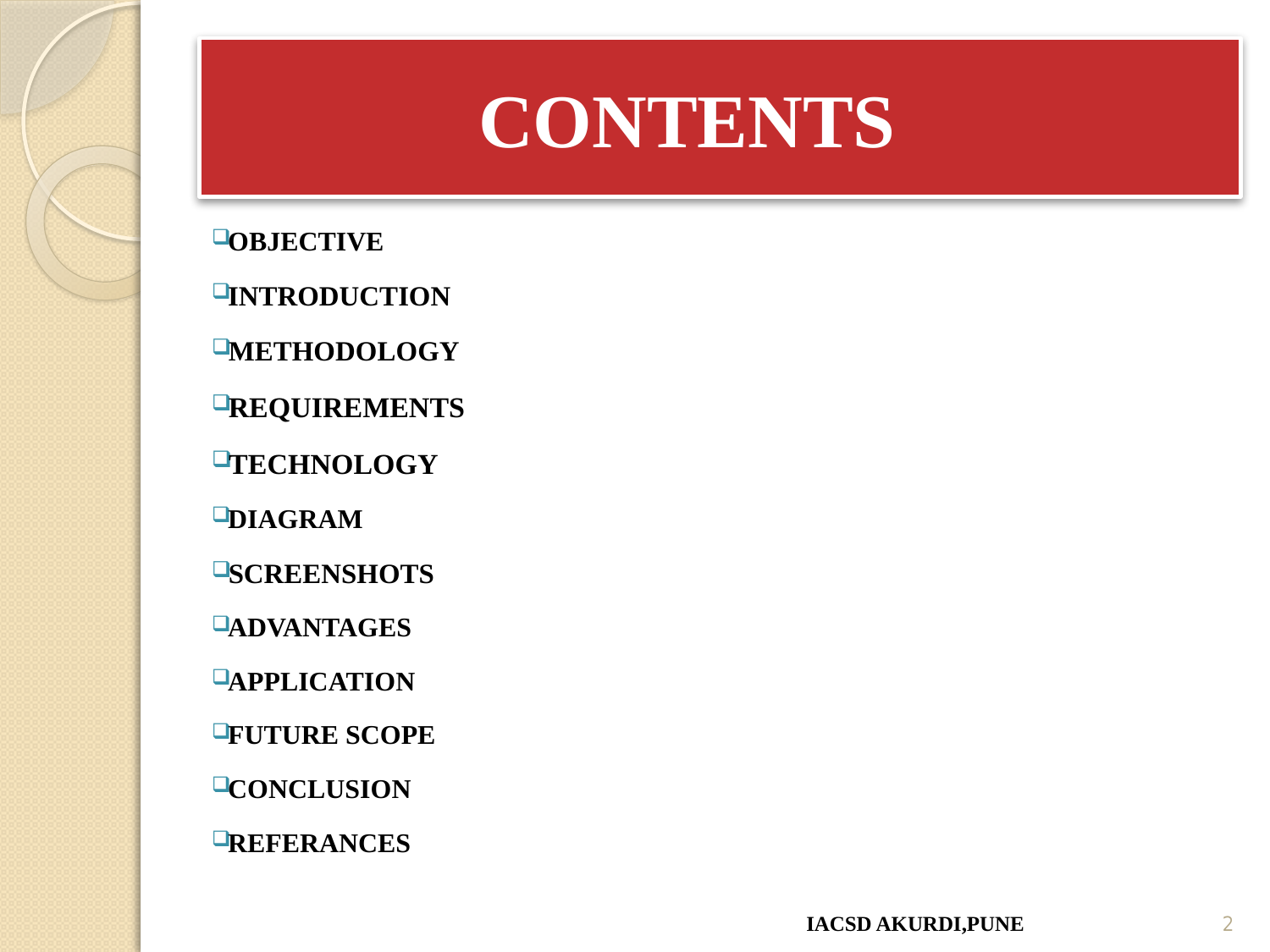

# CONTENTS

 OBJECTIVE
 INTRODUCTION
 METHODOLOGY
 REQUIREMENTS
 TECHNOLOGY
 DIAGRAM
 SCREENSHOTS
 ADVANTAGES
 APPLICATION
 FUTURE SCOPE
 CONCLUSION
 REFERANCES
IACSD AKURDI,PUNE
2